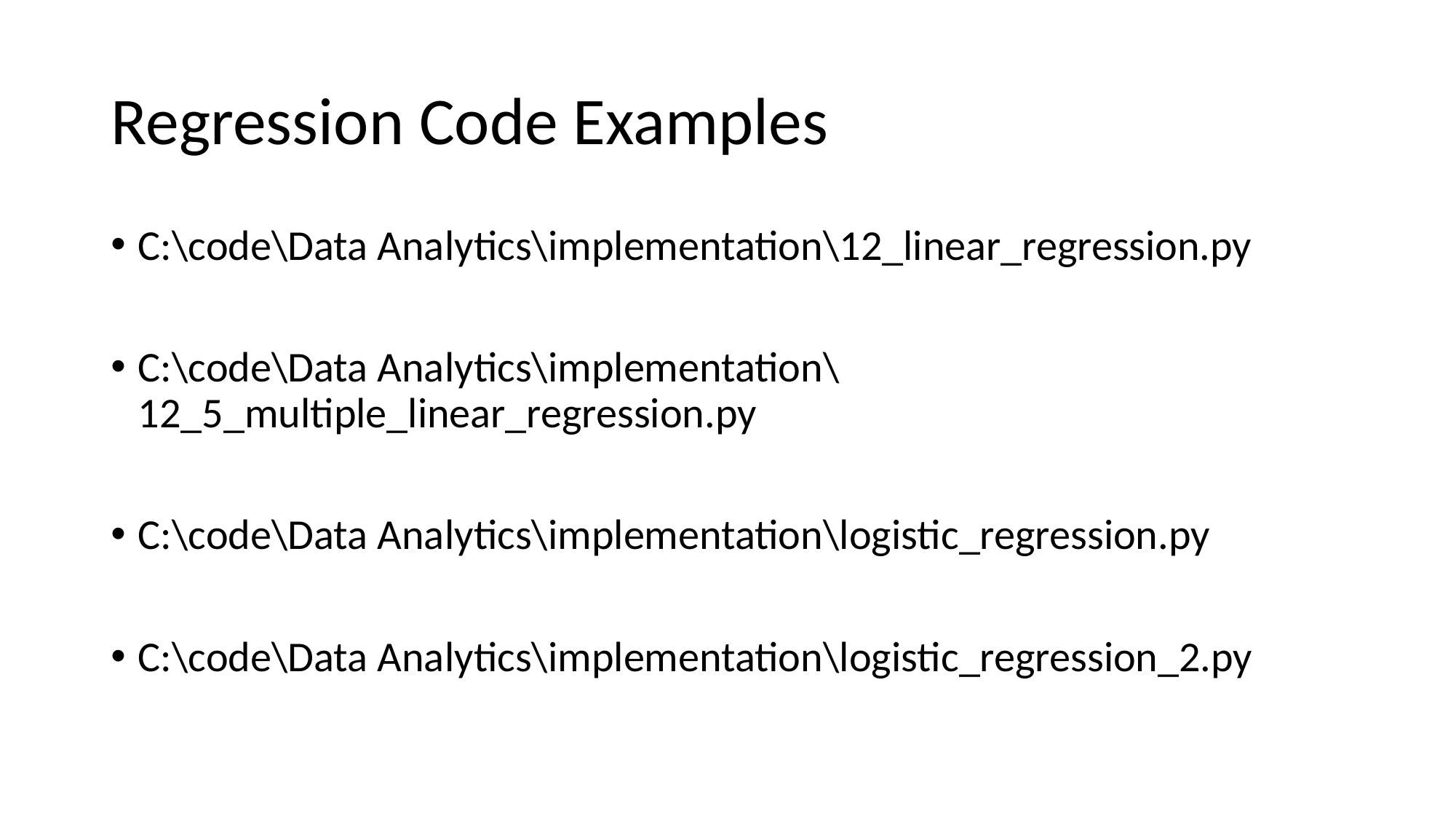

# Regression Code Examples
C:\code\Data Analytics\implementation\12_linear_regression.py

C:\code\Data Analytics\implementation\12_5_multiple_linear_regression.py

C:\code\Data Analytics\implementation\logistic_regression.py

C:\code\Data Analytics\implementation\logistic_regression_2.py